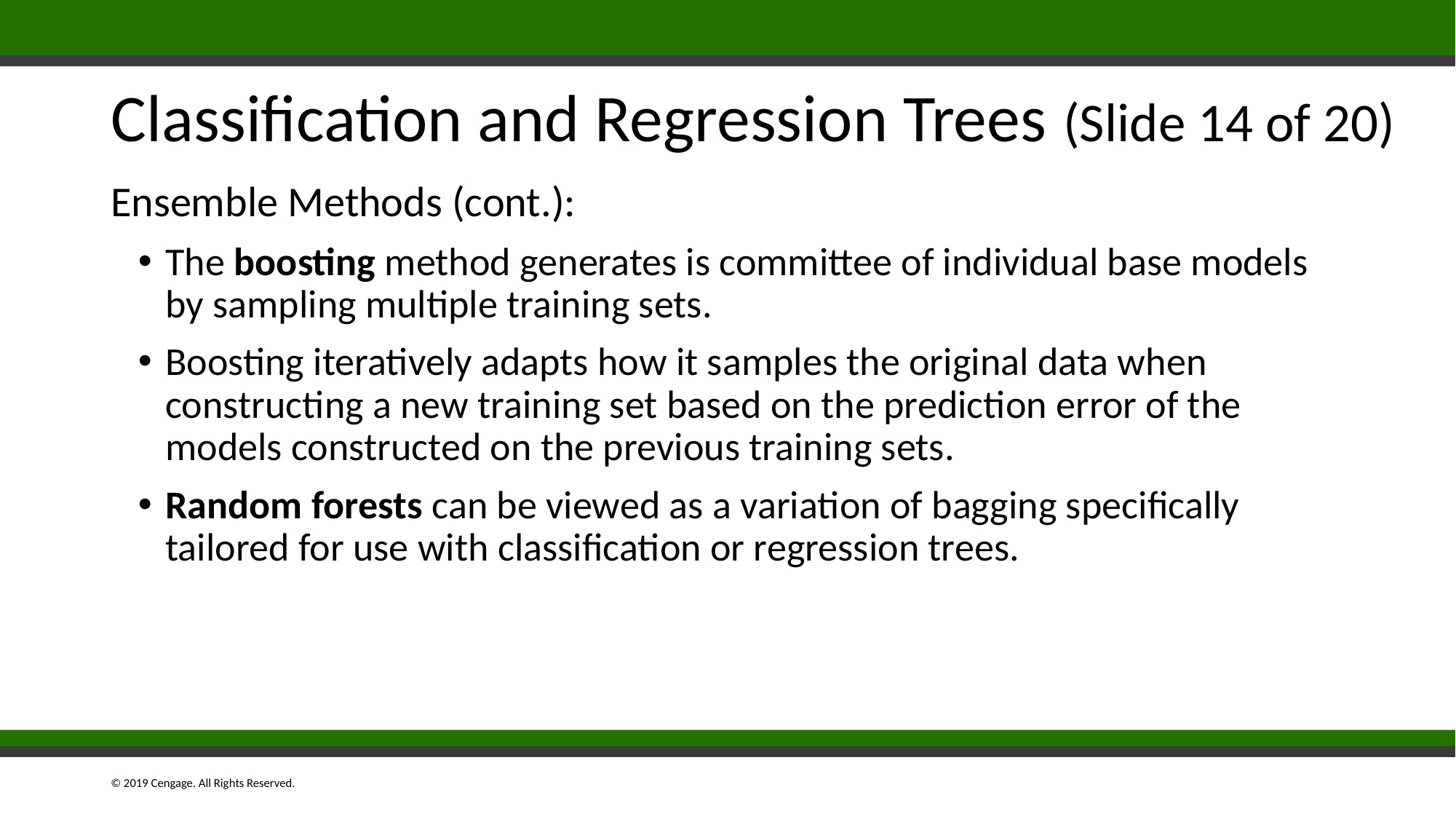

# Classification and Regression Trees (Slide 14 of 20)
Ensemble Methods (cont.):
The boosting method generates is committee of individual base models by sampling multiple training sets.
Boosting iteratively adapts how it samples the original data when constructing a new training set based on the prediction error of the models constructed on the previous training sets.
Random forests can be viewed as a variation of bagging specifically tailored for use with classification or regression trees.